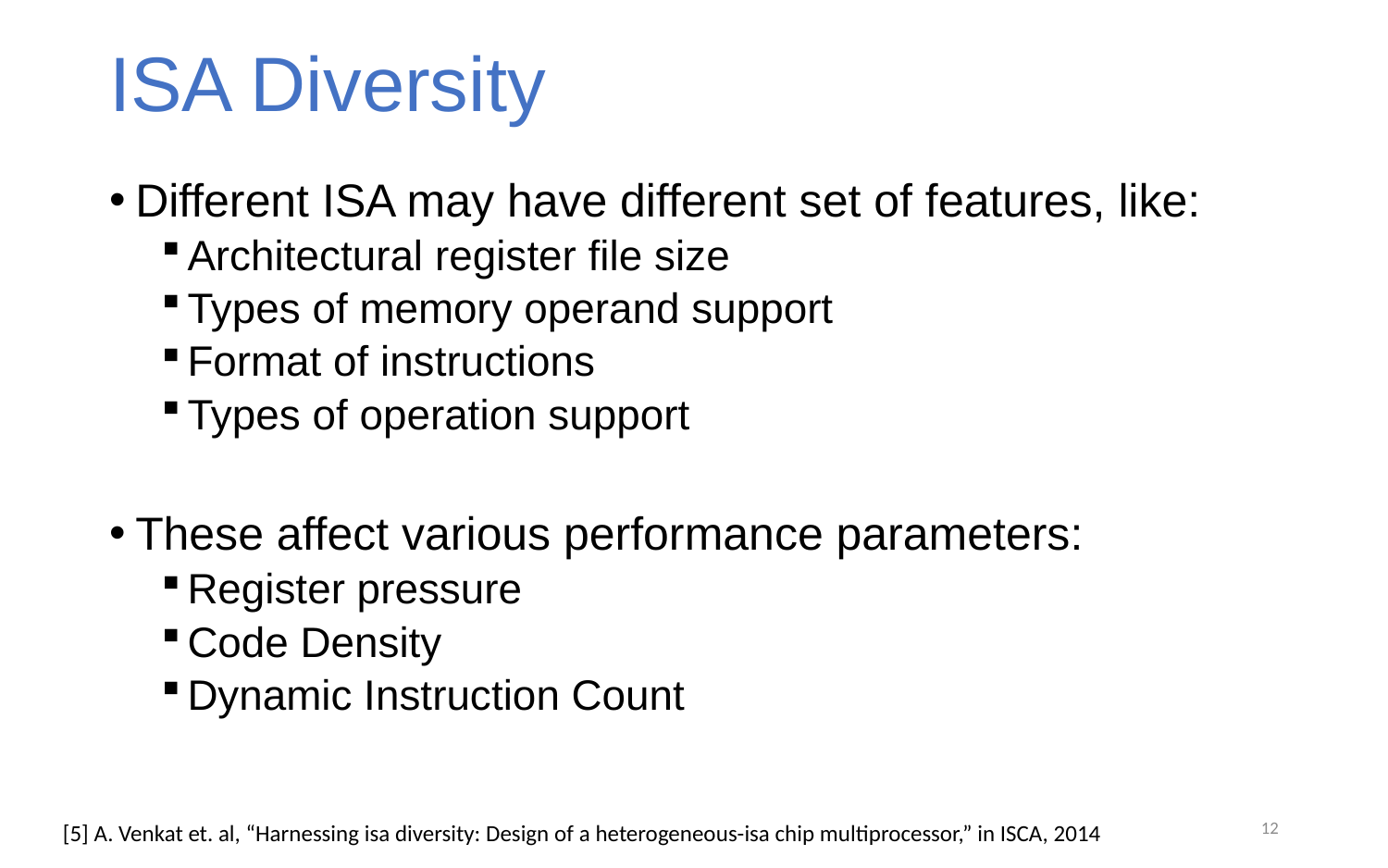

# ISA Diversity
Different ISA may have different set of features, like:
Architectural register file size
Types of memory operand support
Format of instructions
Types of operation support

These affect various performance parameters:
Register pressure
Code Density
Dynamic Instruction Count
12
[5] A. Venkat et. al, “Harnessing isa diversity: Design of a heterogeneous-isa chip multiprocessor,” in ISCA, 2014